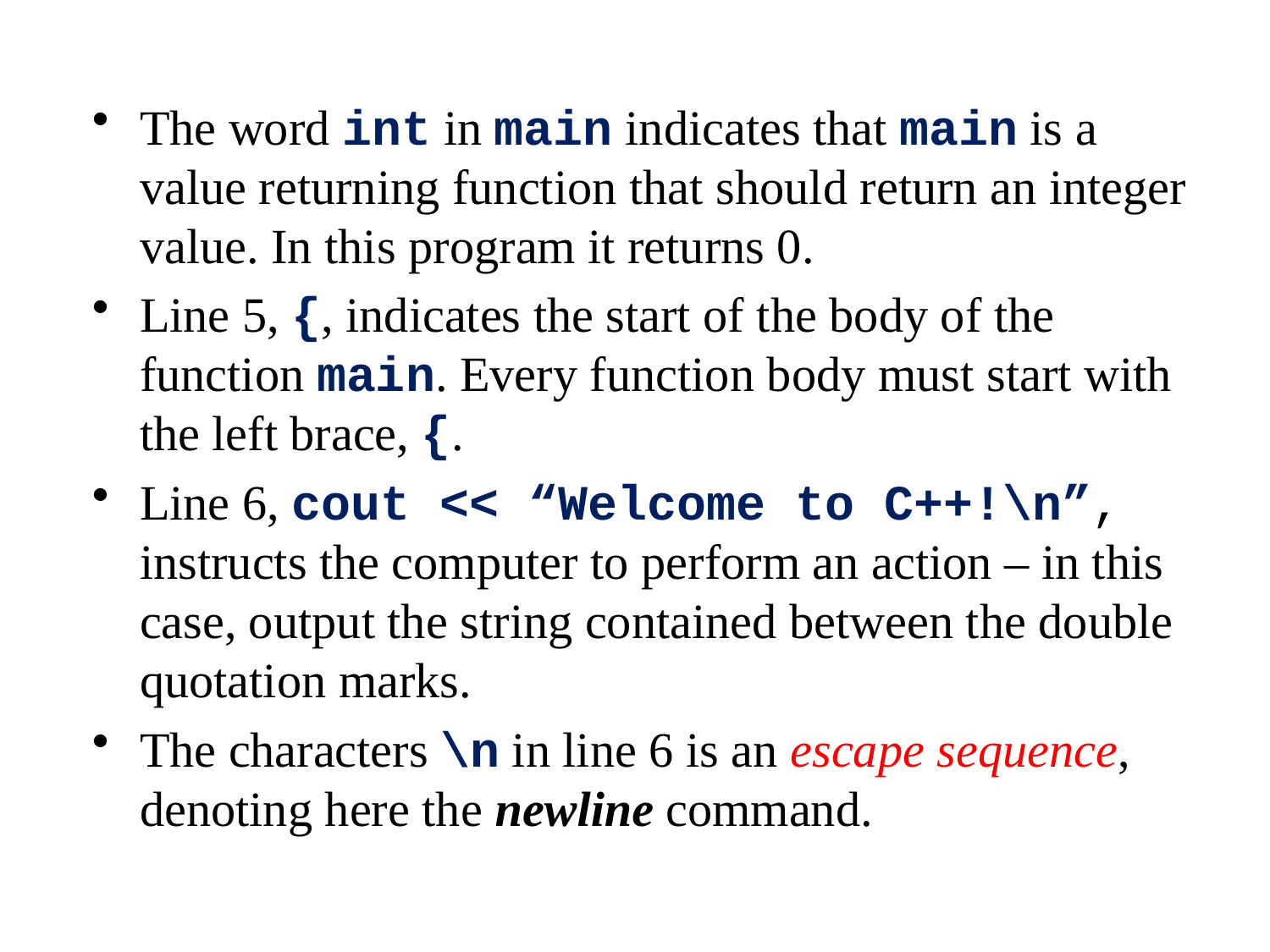

The word int in main indicates that main is a value returning function that should return an integer value. In this program it returns 0.
Line 5, {, indicates the start of the body of the function main. Every function body must start with the left brace, {.
Line 6, cout << “Welcome to C++!\n”,  instructs the computer to perform an action – in this case, output the string contained between the double quotation marks.
The characters \n in line 6 is an escape sequence, denoting here the newline command.